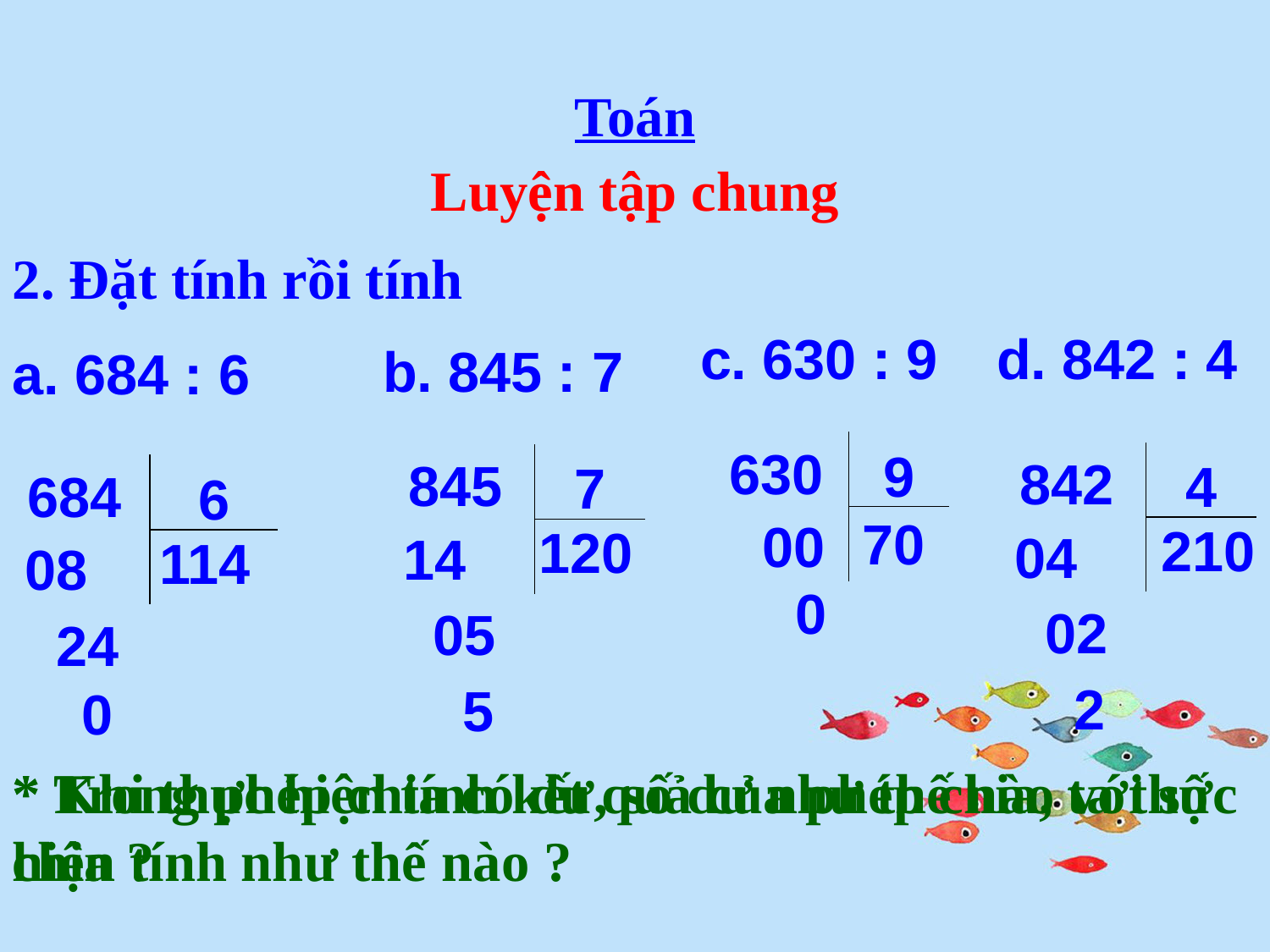

Toán
Luyện tập chung
2. Đặt tính rồi tính
c. 630 : 9
d. 842 : 4
b. 845 : 7
a. 684 : 6
630
9
70
00
0
842
4
210
04
02
2
845
7
120
14
05
5
684
6
114
08
24
0
* Trong phép chia có dư, số dư như thế nào với số chia ?
* Khi thực hiện tính kết quả của phép chia, ta thực hiện tính như thế nào ?